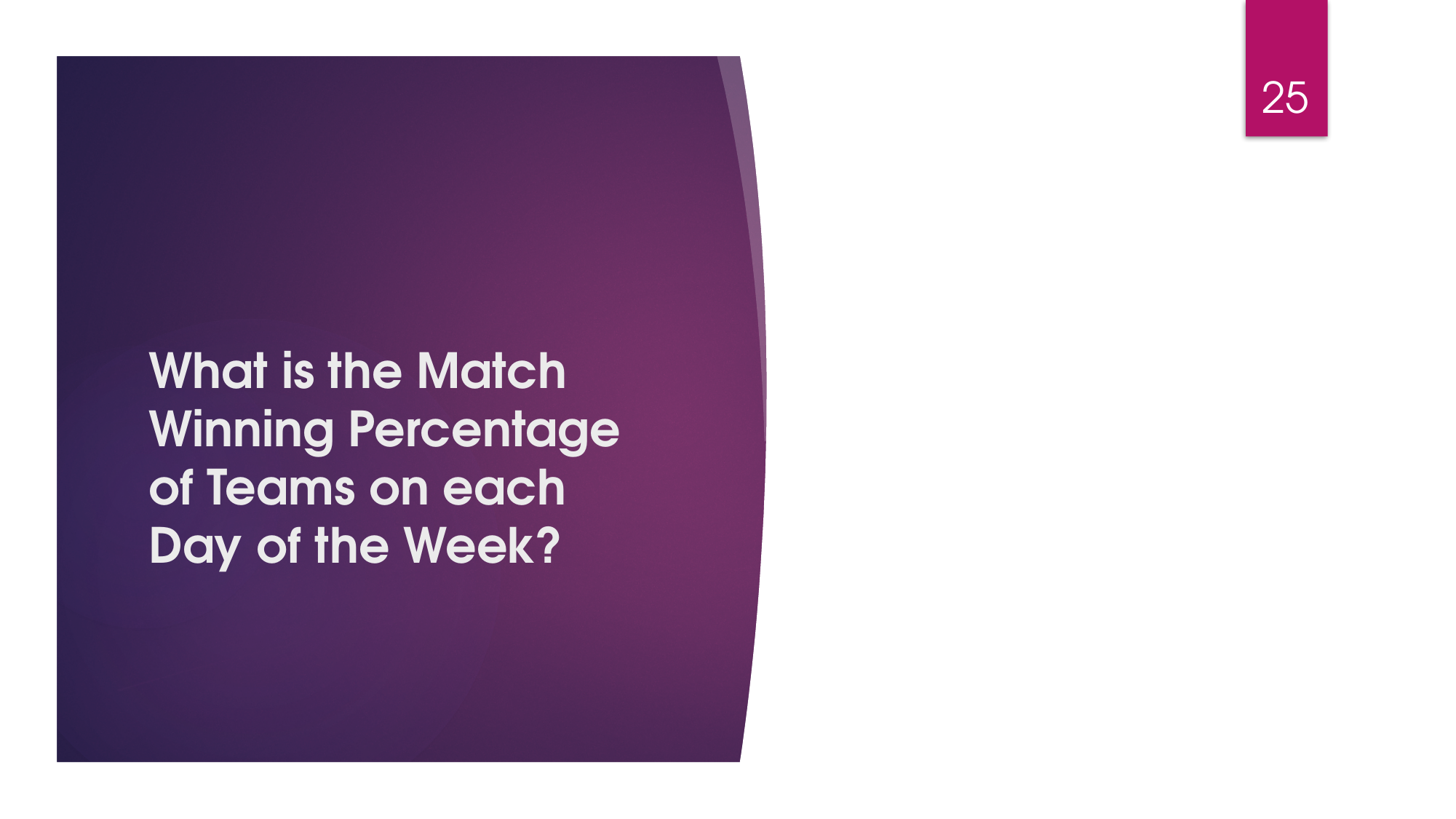

25

# What is the Match Winning Percentage of Teams on each Day of the Week?